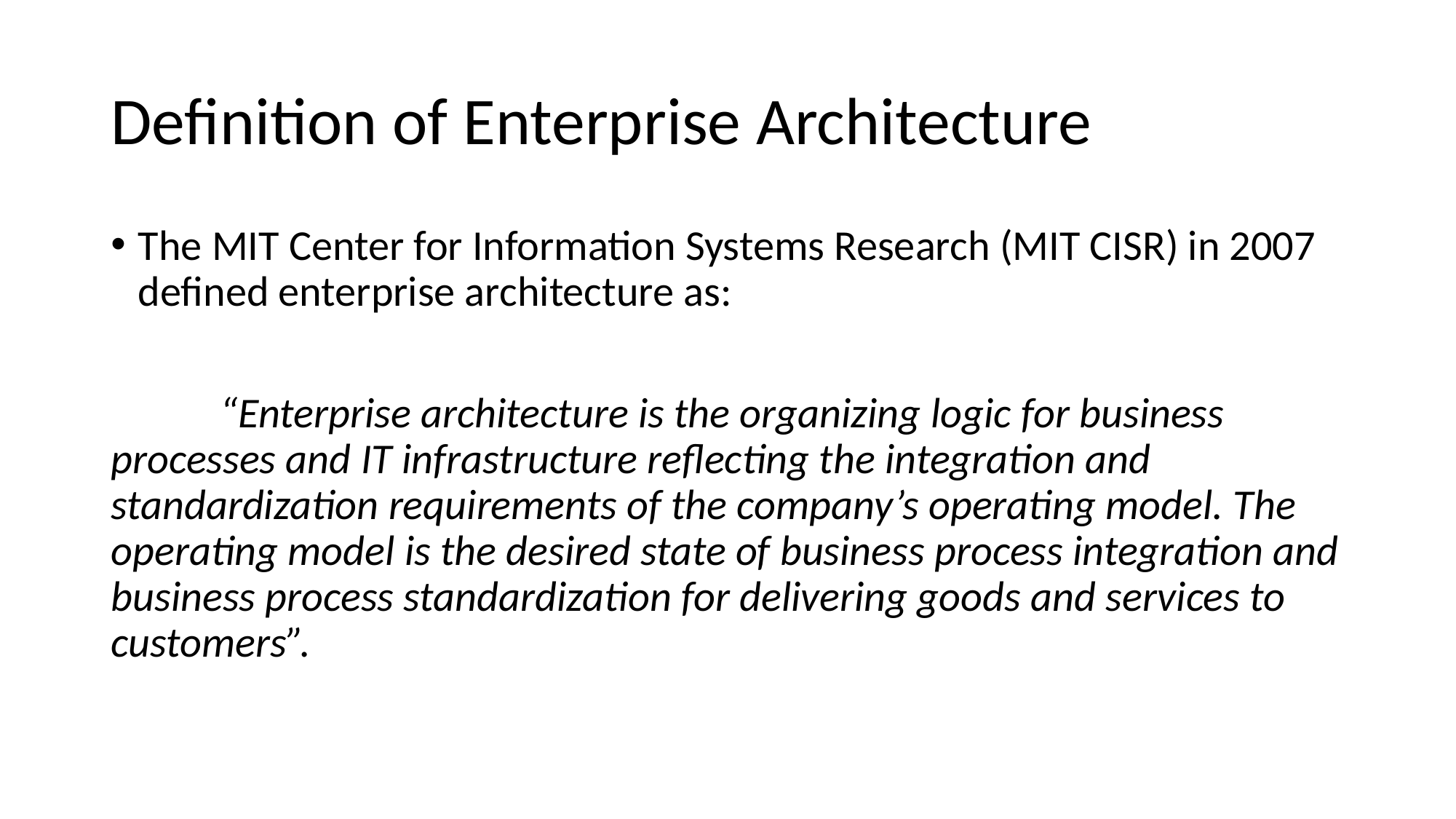

# Definition of Enterprise Architecture
The MIT Center for Information Systems Research (MIT CISR) in 2007 defined enterprise architecture as:

	“Enterprise architecture is the organizing logic for business processes and IT infrastructure reflecting the integration and standardization requirements of the company’s operating model. The operating model is the desired state of business process integration and business process standardization for delivering goods and services to customers”.